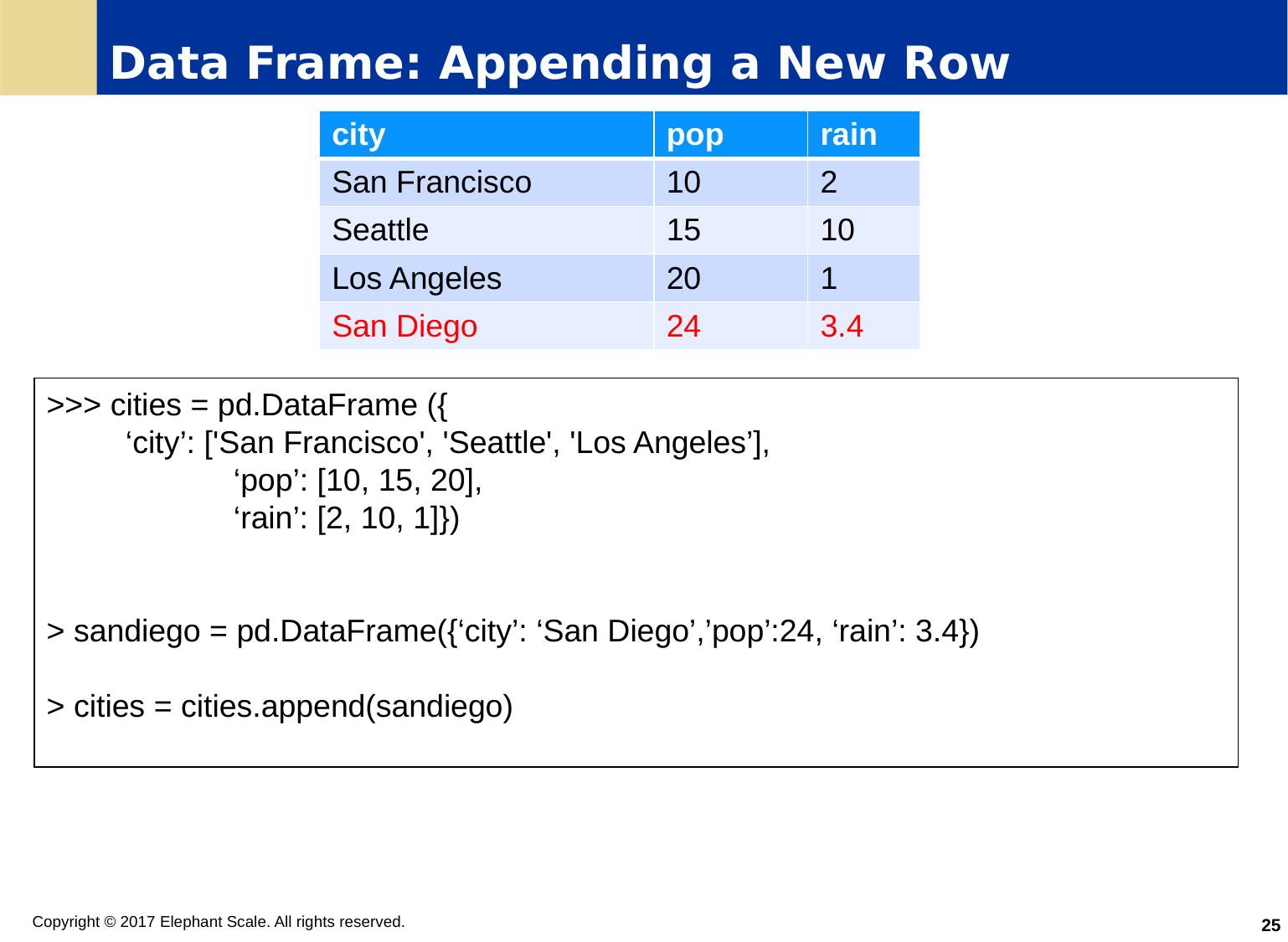

# Data Frame: Appending a New Row
| city | pop | rain |
| --- | --- | --- |
| San Francisco | 10 | 2 |
| Seattle | 15 | 10 |
| Los Angeles | 20 | 1 |
| San Diego | 24 | 3.4 |
>>> cities = pd.DataFrame ({
         ‘city’: ['San Francisco', 'Seattle', 'Los Angeles’],
	       ‘pop’: [10, 15, 20],
	       ‘rain’: [2, 10, 1]})

> sandiego = pd.DataFrame({‘city’: ‘San Diego’,’pop’:24, ‘rain’: 3.4})

> cities = cities.append(sandiego)

25
Copyright © 2017 Elephant Scale. All rights reserved.